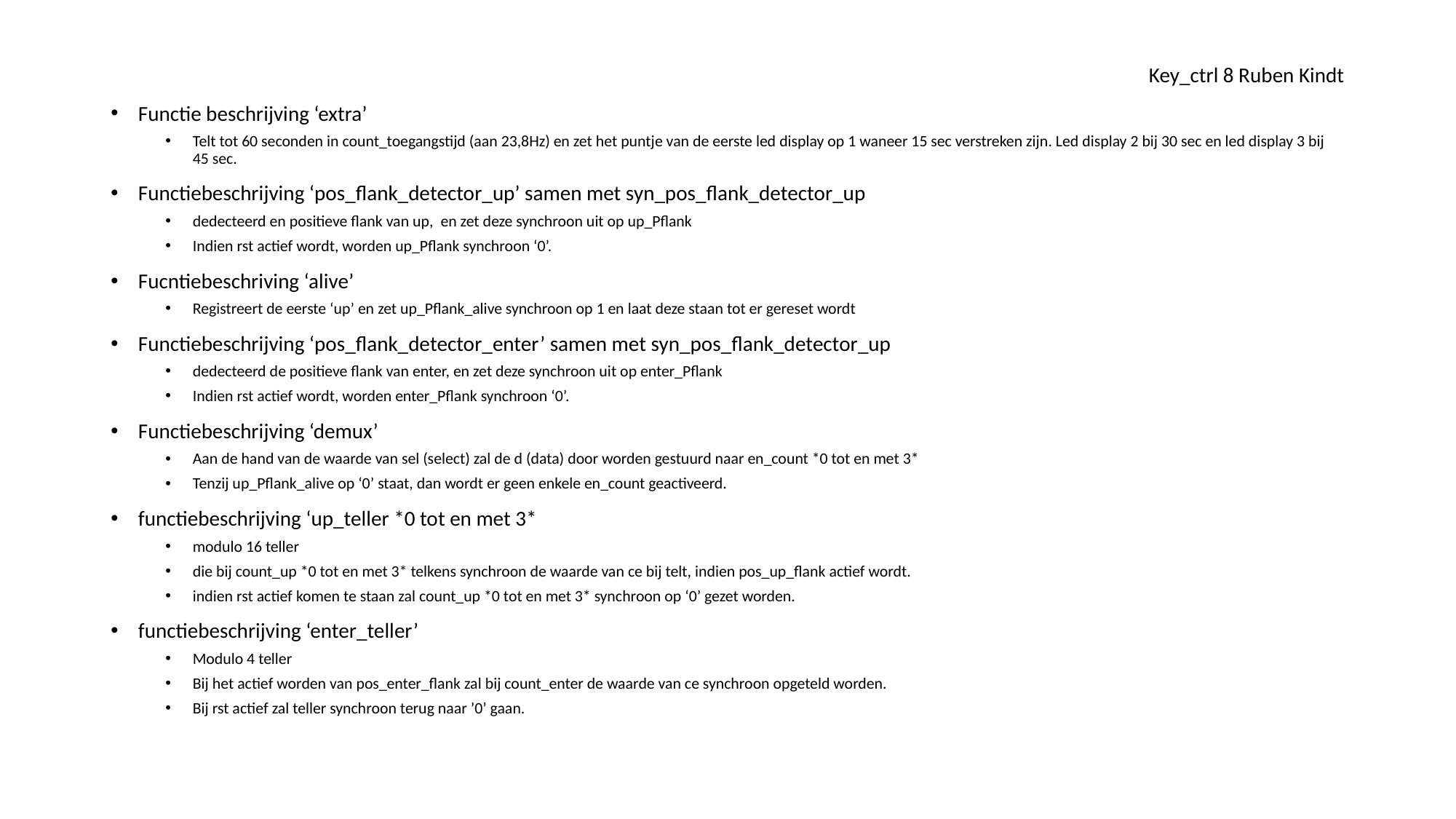

Key_ctrl 8 Ruben Kindt
Functie beschrijving ‘extra’
Telt tot 60 seconden in count_toegangstijd (aan 23,8Hz) en zet het puntje van de eerste led display op 1 waneer 15 sec verstreken zijn. Led display 2 bij 30 sec en led display 3 bij 45 sec.
Functiebeschrijving ‘pos_flank_detector_up’ samen met syn_pos_flank_detector_up
dedecteerd en positieve flank van up,  en zet deze synchroon uit op up_Pflank
Indien rst actief wordt, worden up_Pflank synchroon ‘0’.
Fucntiebeschriving ‘alive’
Registreert de eerste ‘up’ en zet up_Pflank_alive synchroon op 1 en laat deze staan tot er gereset wordt
Functiebeschrijving ‘pos_flank_detector_enter’ samen met syn_pos_flank_detector_up
dedecteerd de positieve flank van enter, en zet deze synchroon uit op enter_Pflank
Indien rst actief wordt, worden enter_Pflank synchroon ‘0’.
Functiebeschrijving ‘demux’
Aan de hand van de waarde van sel (select) zal de d (data) door worden gestuurd naar en_count *0 tot en met 3*
Tenzij up_Pflank_alive op ‘0’ staat, dan wordt er geen enkele en_count geactiveerd.
functiebeschrijving ‘up_teller *0 tot en met 3*
modulo 16 teller
die bij count_up *0 tot en met 3* telkens synchroon de waarde van ce bij telt, indien pos_up_flank actief wordt.
indien rst actief komen te staan zal count_up *0 tot en met 3* synchroon op ‘0’ gezet worden.
functiebeschrijving ‘enter_teller’
Modulo 4 teller
Bij het actief worden van pos_enter_flank zal bij count_enter de waarde van ce synchroon opgeteld worden.
Bij rst actief zal teller synchroon terug naar ’0’ gaan.